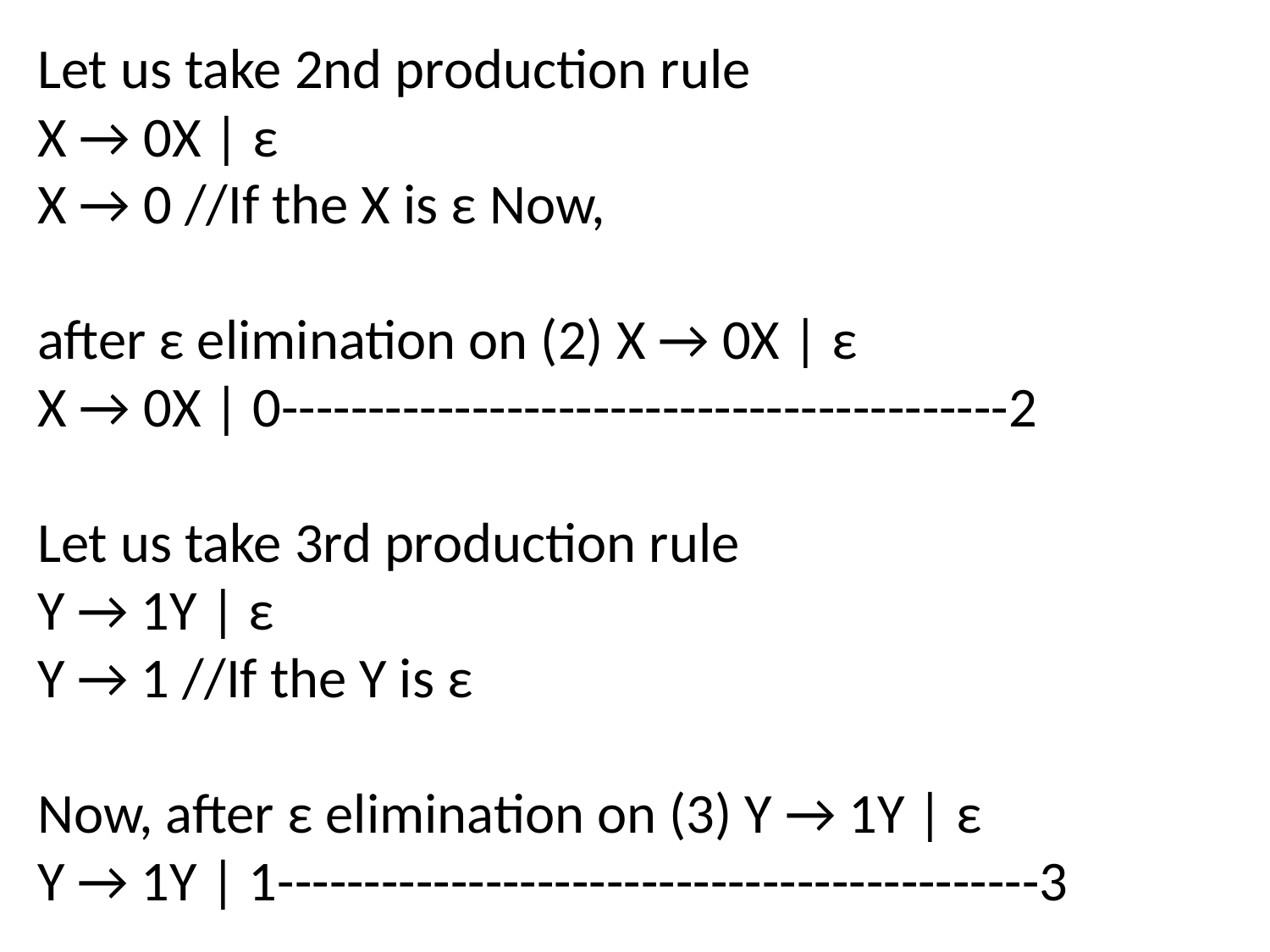

Let us take 2nd production rule
X → 0X | ε
X → 0 //If the X is ε Now,

after ε elimination on (2) X → 0X | ε
X → 0X | 0------------------------------------------2

Let us take 3rd production rule
Y → 1Y | ε
Y → 1 //If the Y is ε

Now, after ε elimination on (3) Y → 1Y | ε
Y → 1Y | 1--------------------------------------------3